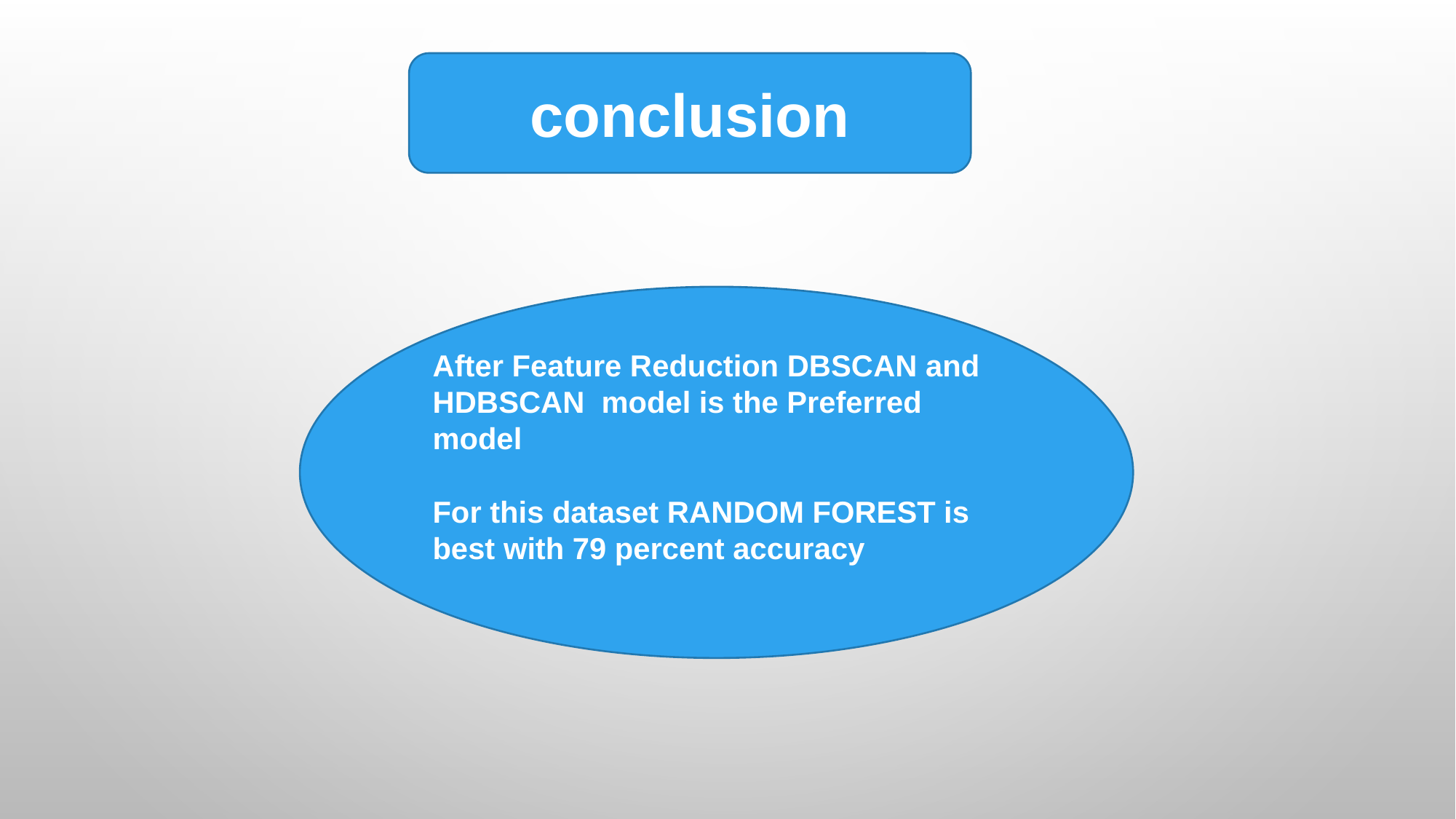

conclusion
After Feature Reduction DBSCAN and HDBSCAN  model is the Preferred model

For this dataset RANDOM FOREST is best with 79 percent accuracy